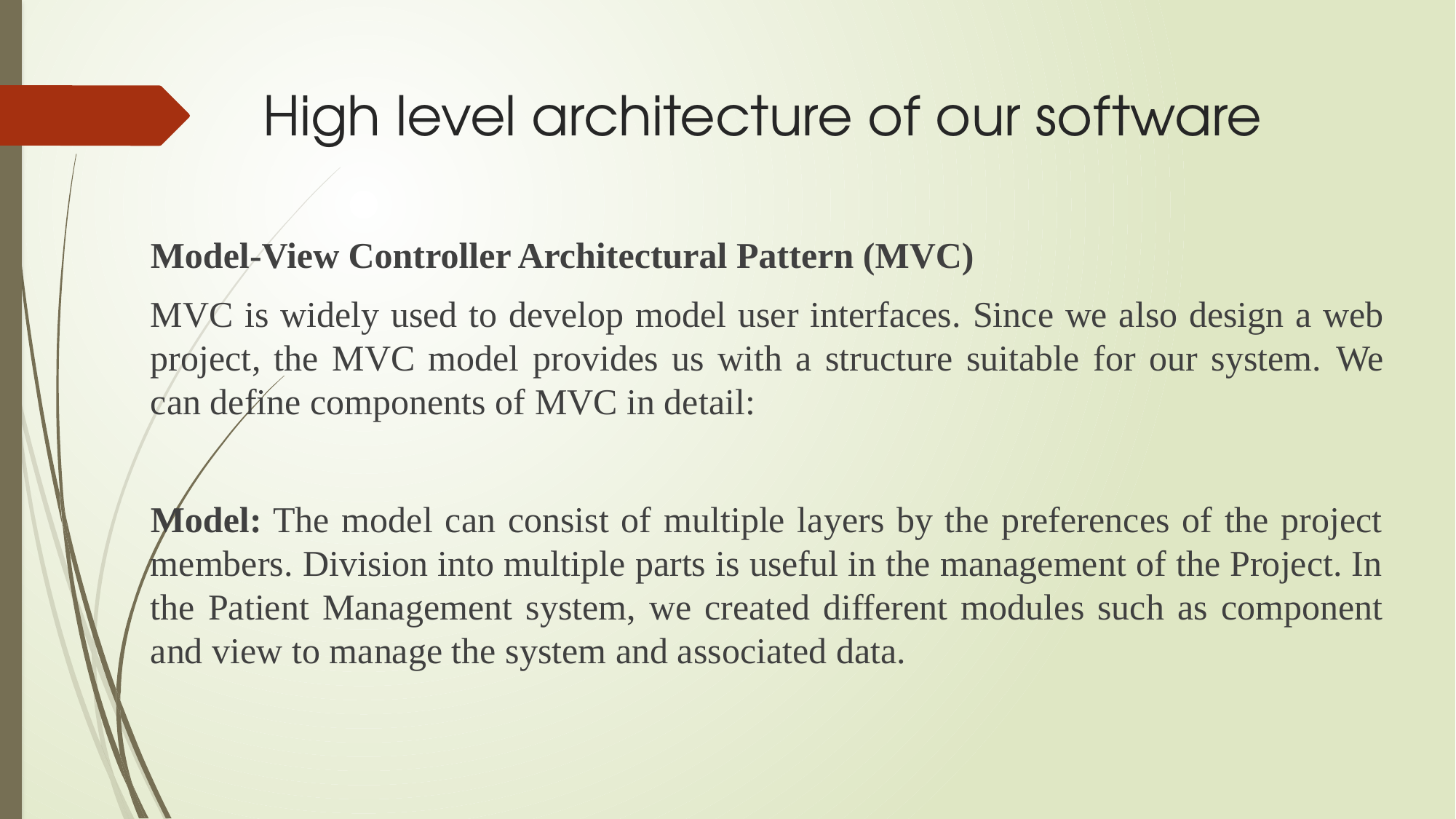

# High level architecture of our software
Model-View Controller Architectural Pattern (MVC)
MVC is widely used to develop model user interfaces. Since we also design a web project, the MVC model provides us with a structure suitable for our system. We can define components of MVC in detail:

Model: The model can consist of multiple layers by the preferences of the project members. Division into multiple parts is useful in the management of the Project. In the Patient Management system, we created different modules such as component and view to manage the system and associated data.